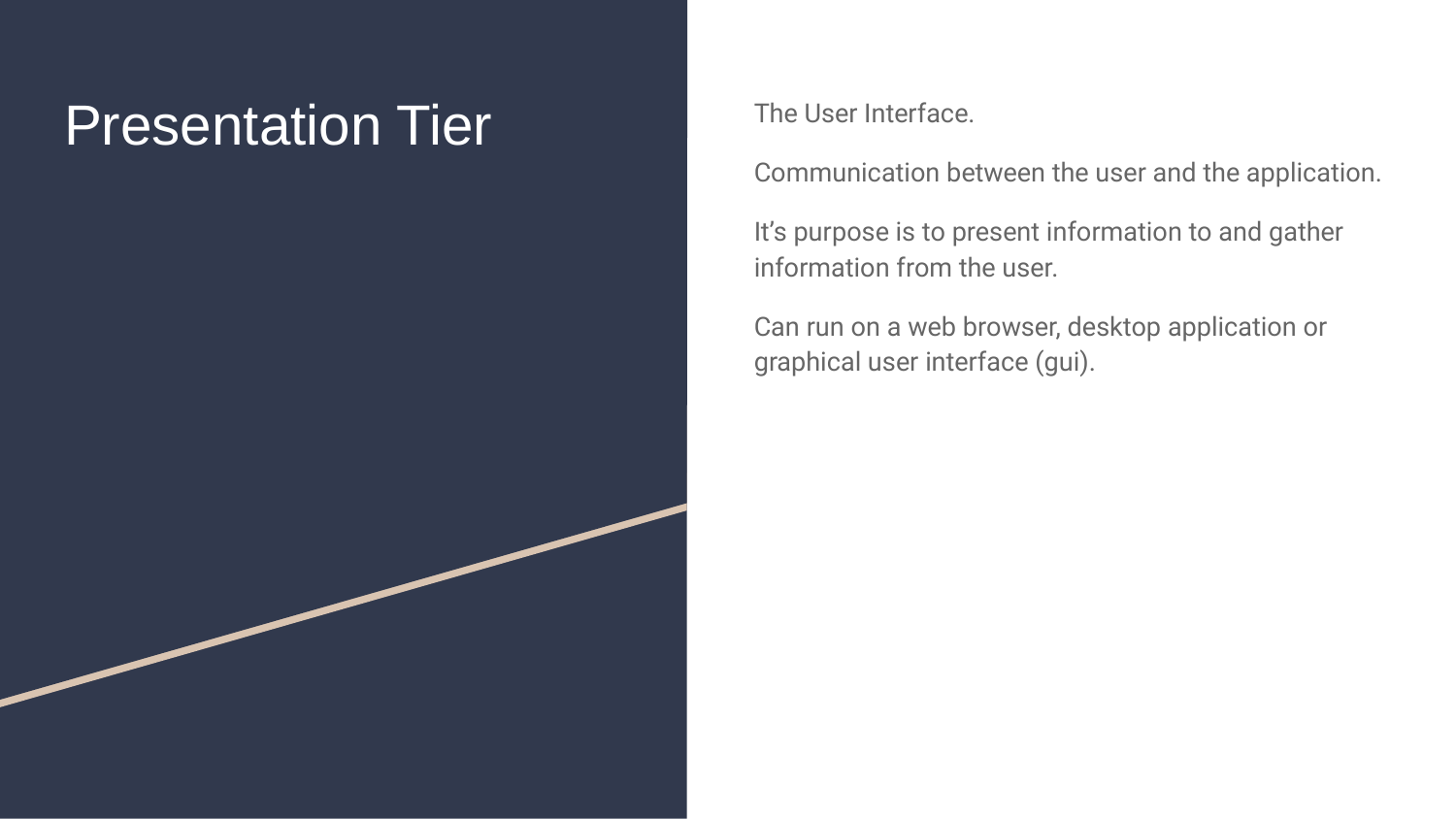

# Presentation Tier

The User Interface.
Communication between the user and the application.
It’s purpose is to present information to and gather information from the user.
Can run on a web browser, desktop application or graphical user interface (gui).